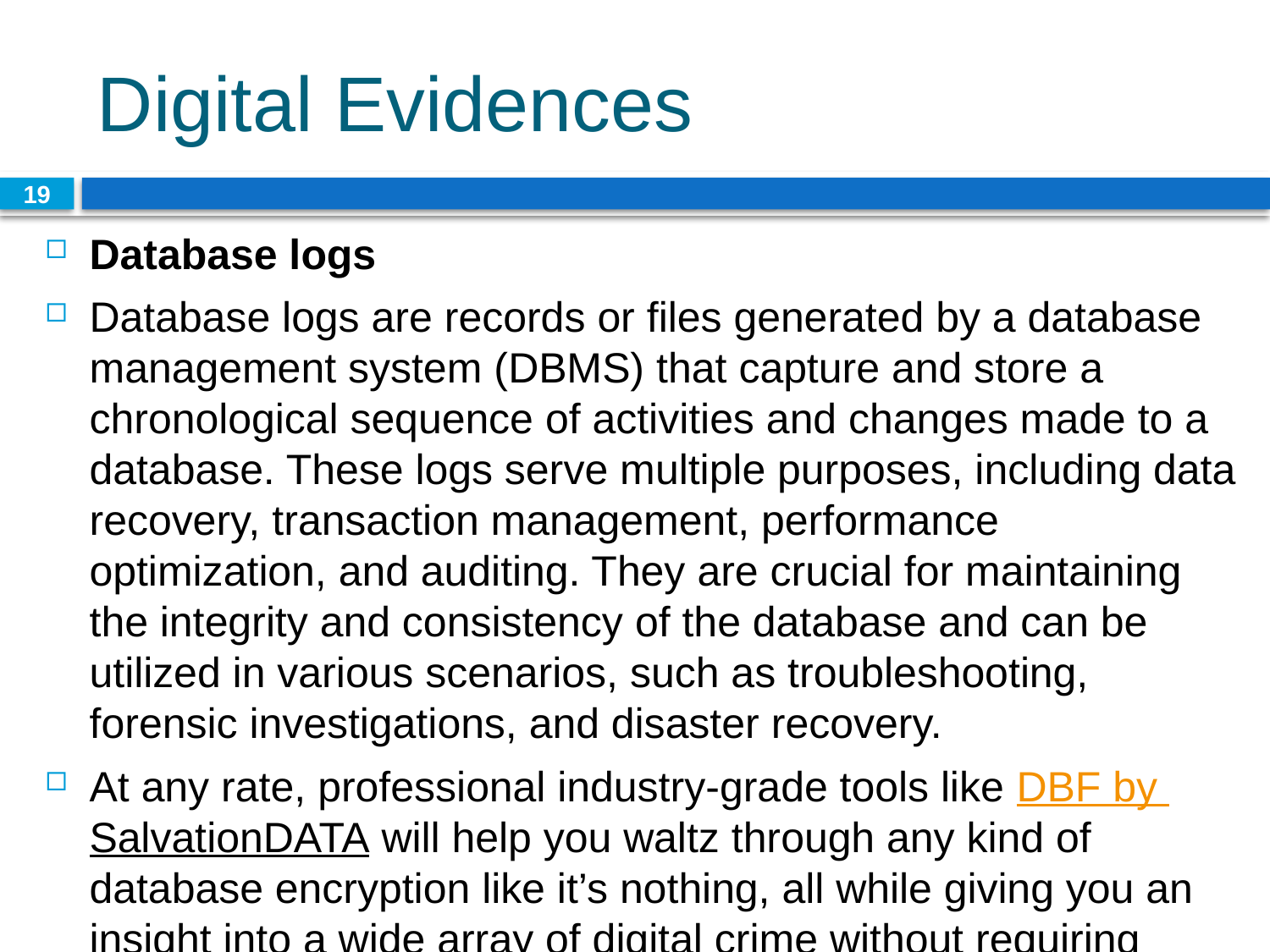

# Digital Evidences
19
Database logs
Database logs are records or files generated by a database management system (DBMS) that capture and store a chronological sequence of activities and changes made to a database. These logs serve multiple purposes, including data recovery, transaction management, performance optimization, and auditing. They are crucial for maintaining the integrity and consistency of the database and can be utilized in various scenarios, such as troubleshooting, forensic investigations, and disaster recovery.
At any rate, professional industry-grade tools like DBF by SalvationDATA will help you waltz through any kind of database encryption like it’s nothing, all while giving you an insight into a wide array of digital crime without requiring expertise whatsoever.